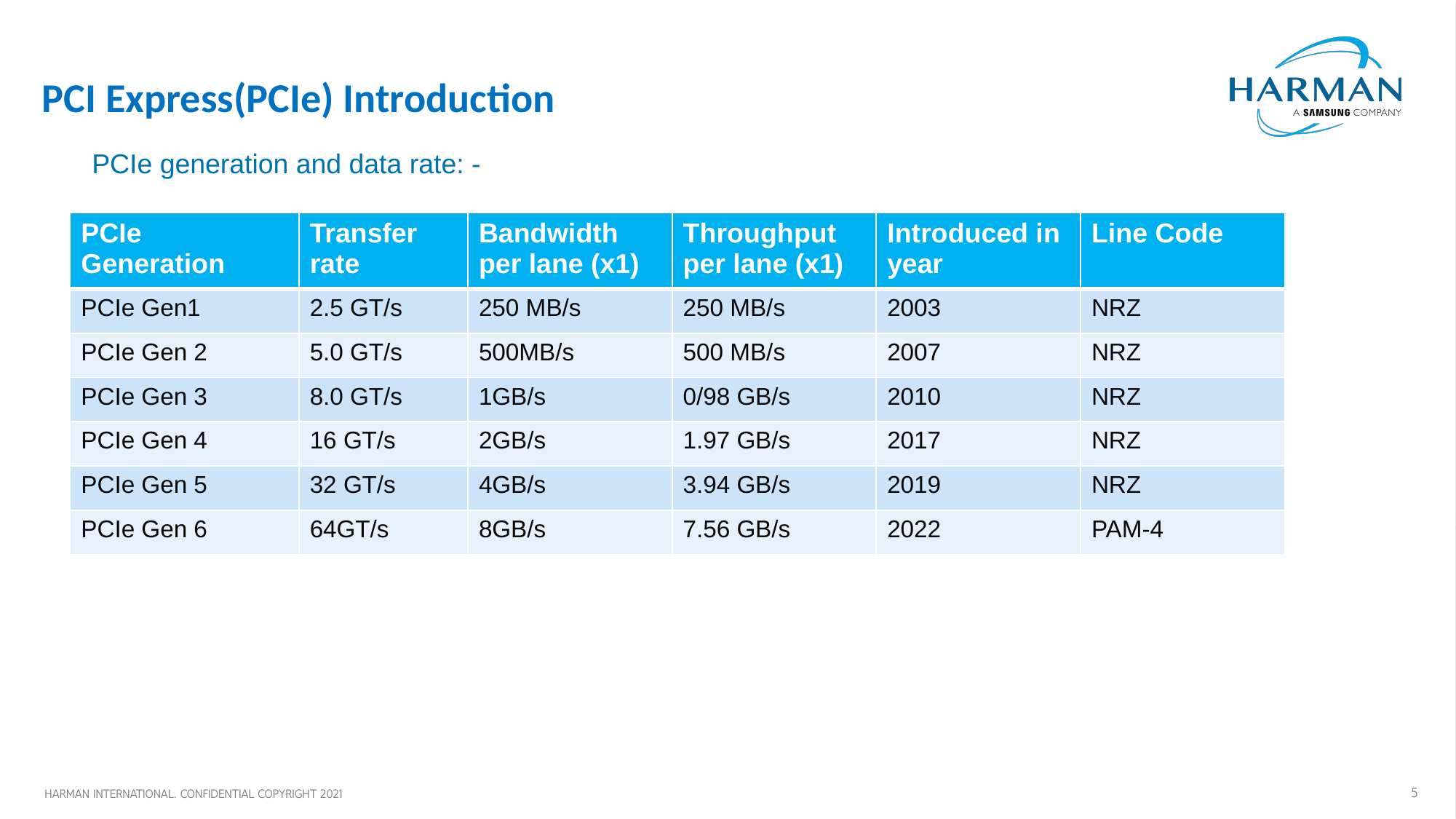

#
PCI Express(PCIe) Introduction

PCIe generation and data rate: -
| PCIe Generation | Transfer rate | Bandwidth per lane (x1) | Throughput per lane (x1) | Introduced in year | Line Code |
| --- | --- | --- | --- | --- | --- |
| PCIe Gen1 | 2.5 GT/s | 250 MB/s | 250 MB/s | 2003 | NRZ |
| PCIe Gen 2 | 5.0 GT/s | 500MB/s | 500 MB/s | 2007 | NRZ |
| PCIe Gen 3 | 8.0 GT/s | 1GB/s | 0/98 GB/s | 2010 | NRZ |
| PCIe Gen 4 | 16 GT/s | 2GB/s | 1.97 GB/s | 2017 | NRZ |
| PCIe Gen 5 | 32 GT/s | 4GB/s | 3.94 GB/s | 2019 | NRZ |
| PCIe Gen 6 | 64GT/s | 8GB/s | 7.56 GB/s | 2022 | PAM-4 |